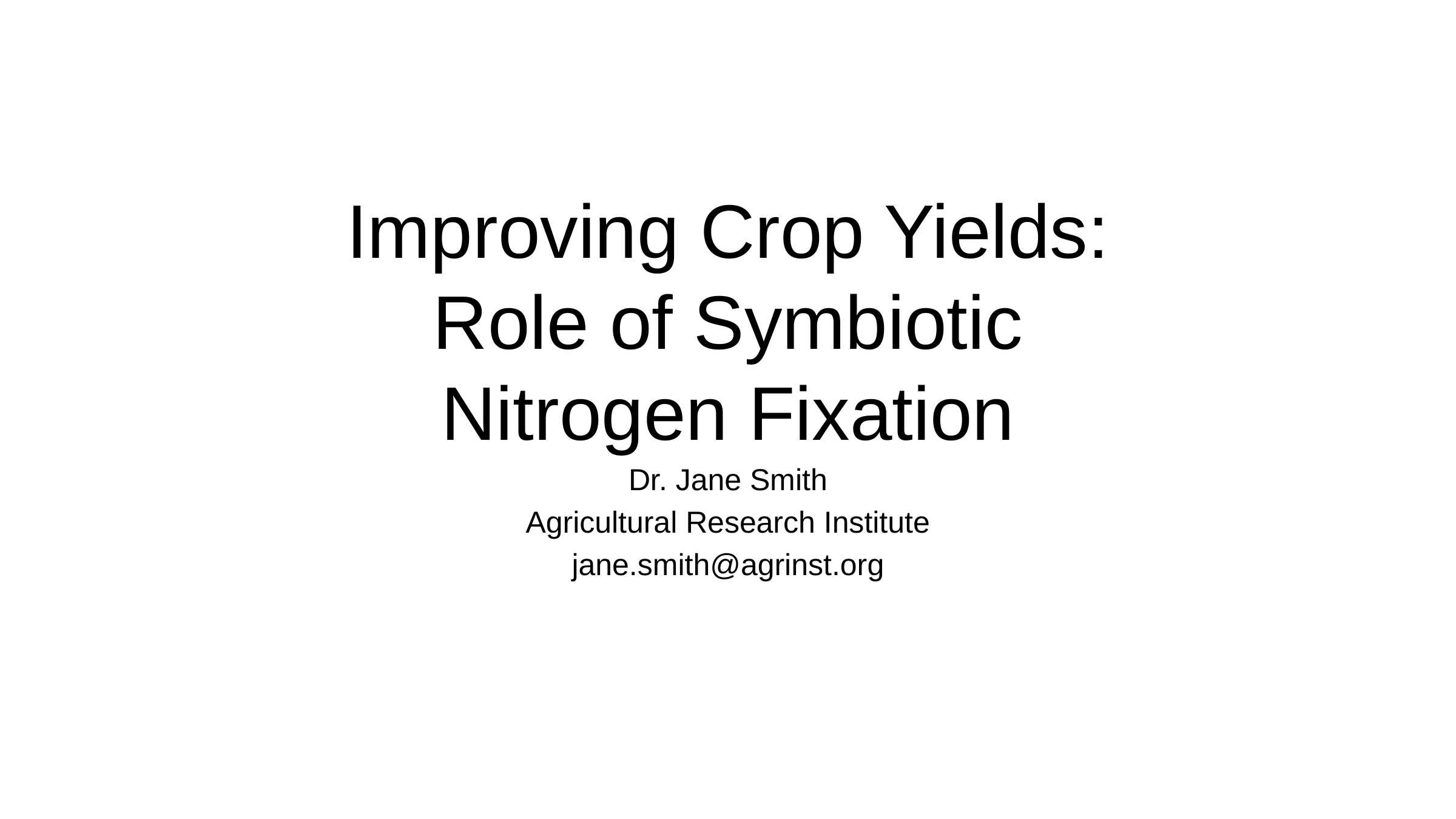

# Improving Crop Yields: Role of Symbiotic Nitrogen Fixation
Dr. Jane Smith
Agricultural Research Institute
jane.smith@agrinst.org